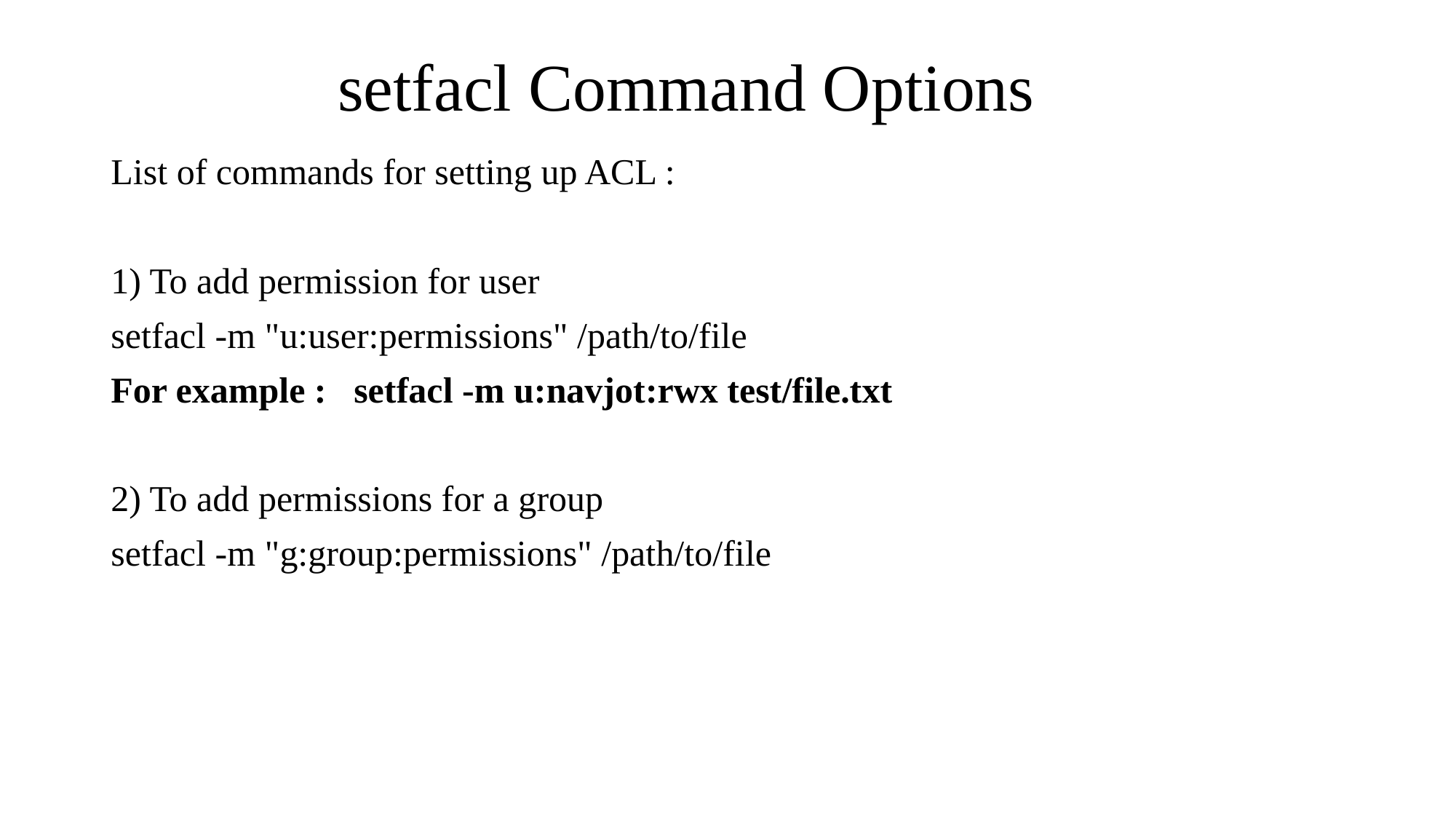

# setfacl Command Options
List of commands for setting up ACL :

1) To add permission for user
setfacl -m "u:user:permissions" /path/to/file
For example :   setfacl -m u:navjot:rwx test/file.txt

2) To add permissions for a group
setfacl -m "g:group:permissions" /path/to/file